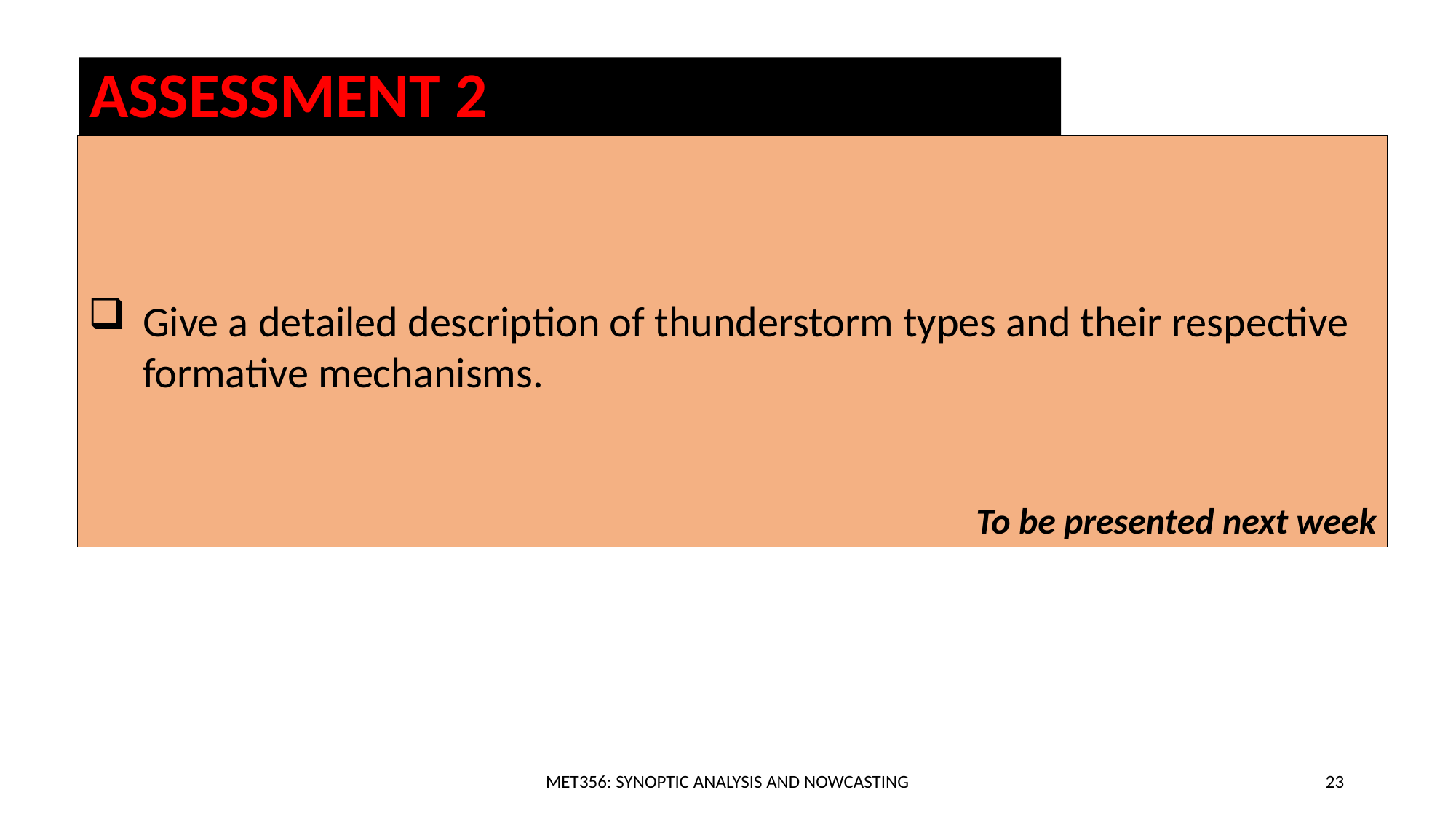

ASSESSMENT 2

Give a detailed description of thunderstorm types and their respective formative mechanisms.

To be presented next week
MET356: SYNOPTIC ANALYSIS AND NOWCASTING
23